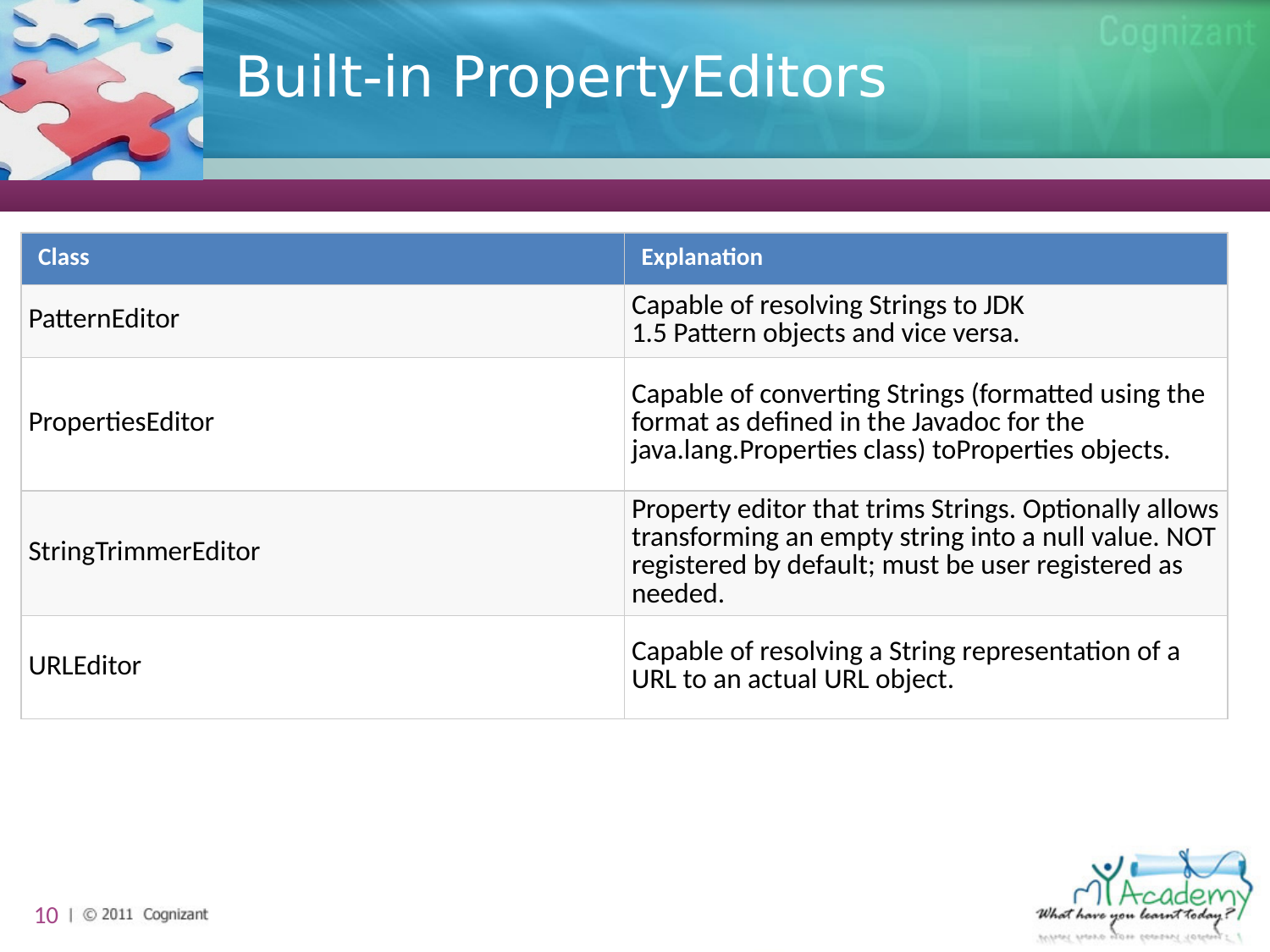

# Built-in PropertyEditors
| Class | Explanation |
| --- | --- |
| PatternEditor | Capable of resolving Strings to JDK 1.5 Pattern objects and vice versa. |
| PropertiesEditor | Capable of converting Strings (formatted using the format as defined in the Javadoc for the java.lang.Properties class) toProperties objects. |
| StringTrimmerEditor | Property editor that trims Strings. Optionally allows transforming an empty string into a null value. NOT registered by default; must be user registered as needed. |
| URLEditor | Capable of resolving a String representation of a URL to an actual URL object. |
10